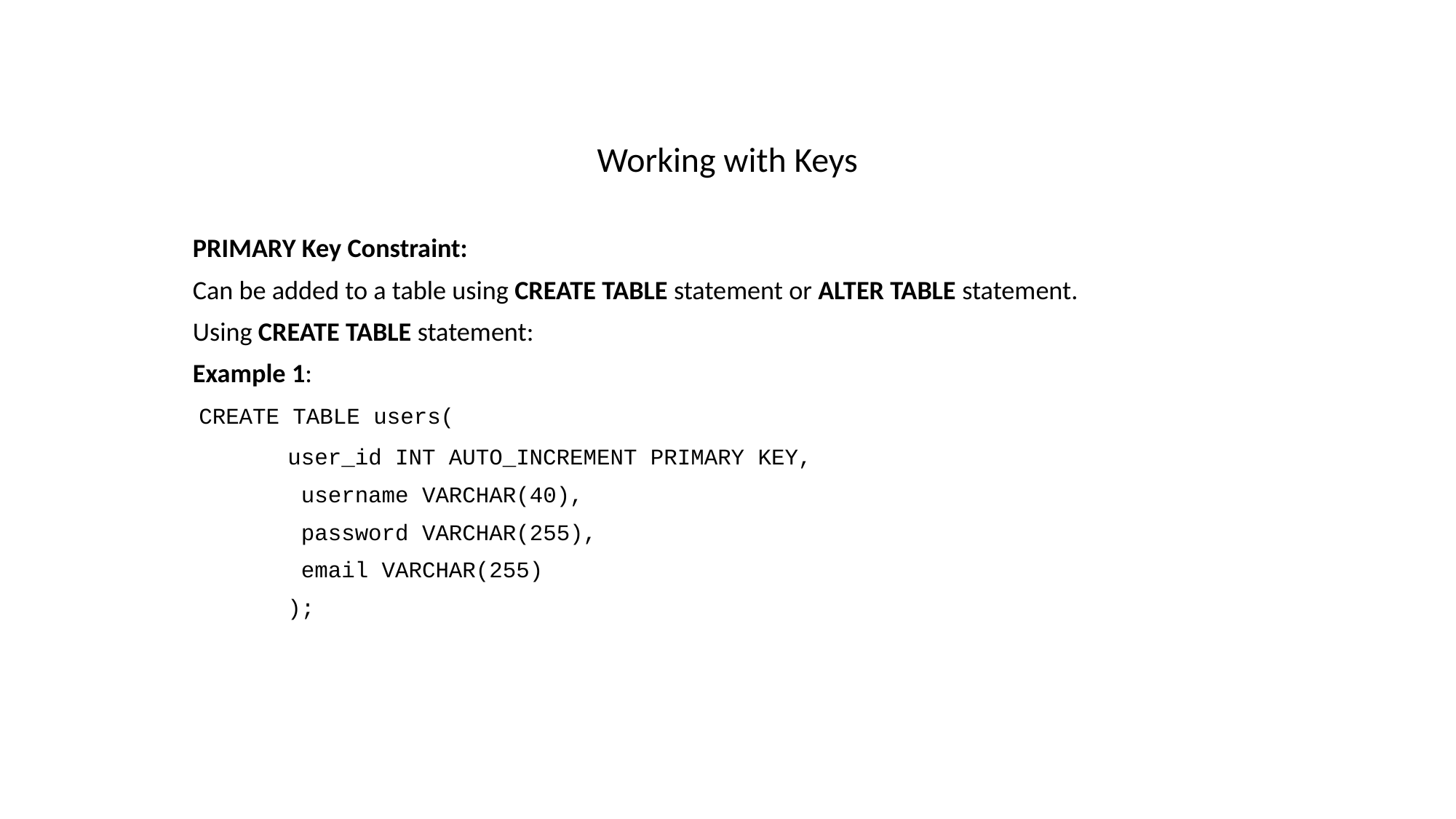

# Working with Keys
PRIMARY Key Constraint:
Can be added to a table using CREATE TABLE statement or ALTER TABLE statement.
Using CREATE TABLE statement:
Example 1:
 CREATE TABLE users(
   	user_id INT AUTO_INCREMENT PRIMARY KEY,
  	 username VARCHAR(40),
  	 password VARCHAR(255),
  	 email VARCHAR(255)
	);